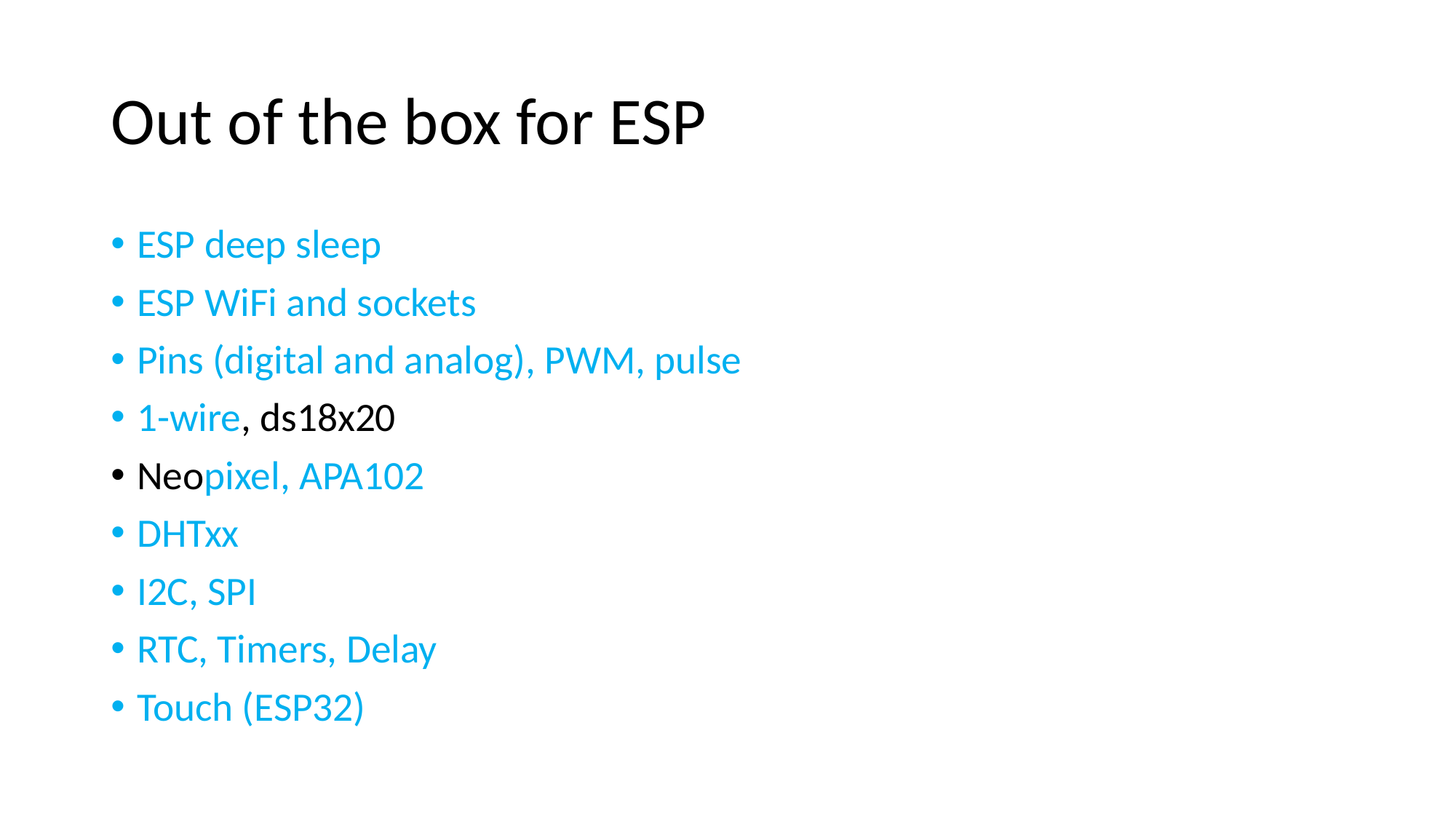

# Out of the box for ESP
ESP deep sleep
ESP WiFi and sockets
Pins (digital and analog), PWM, pulse
1-wire, ds18x20
Neopixel, APA102
DHTxx
I2C, SPI
RTC, Timers, Delay
Touch (ESP32)